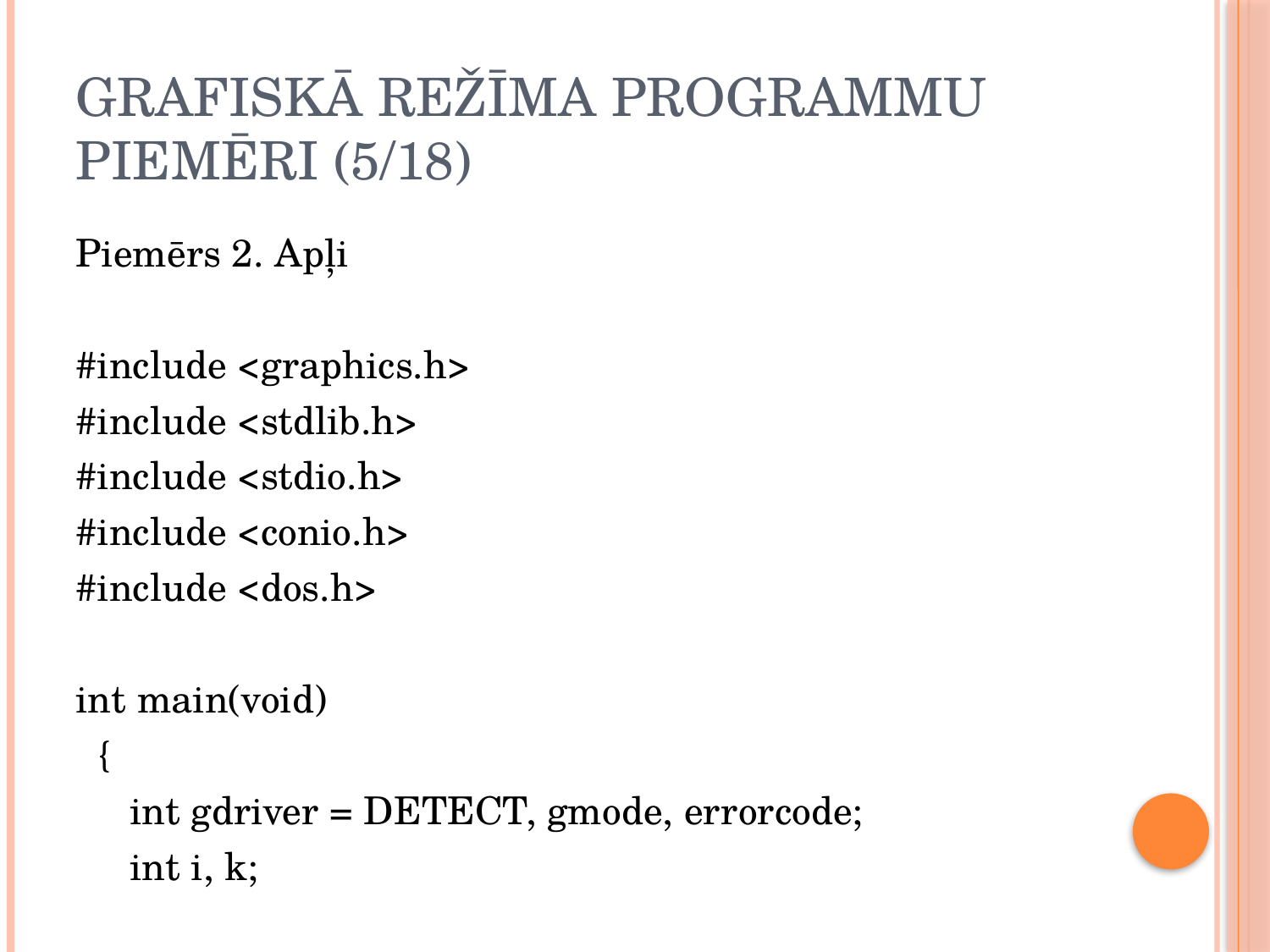

# Grafiskā režīma programmu piemēri (5/18)
Piemērs 2. Apļi

#include <graphics.h>
#include <stdlib.h>
#include <stdio.h>
#include <conio.h>
#include <dos.h>

int main(void)
  {
     int gdriver = DETECT, gmode, errorcode;
     int i, k;